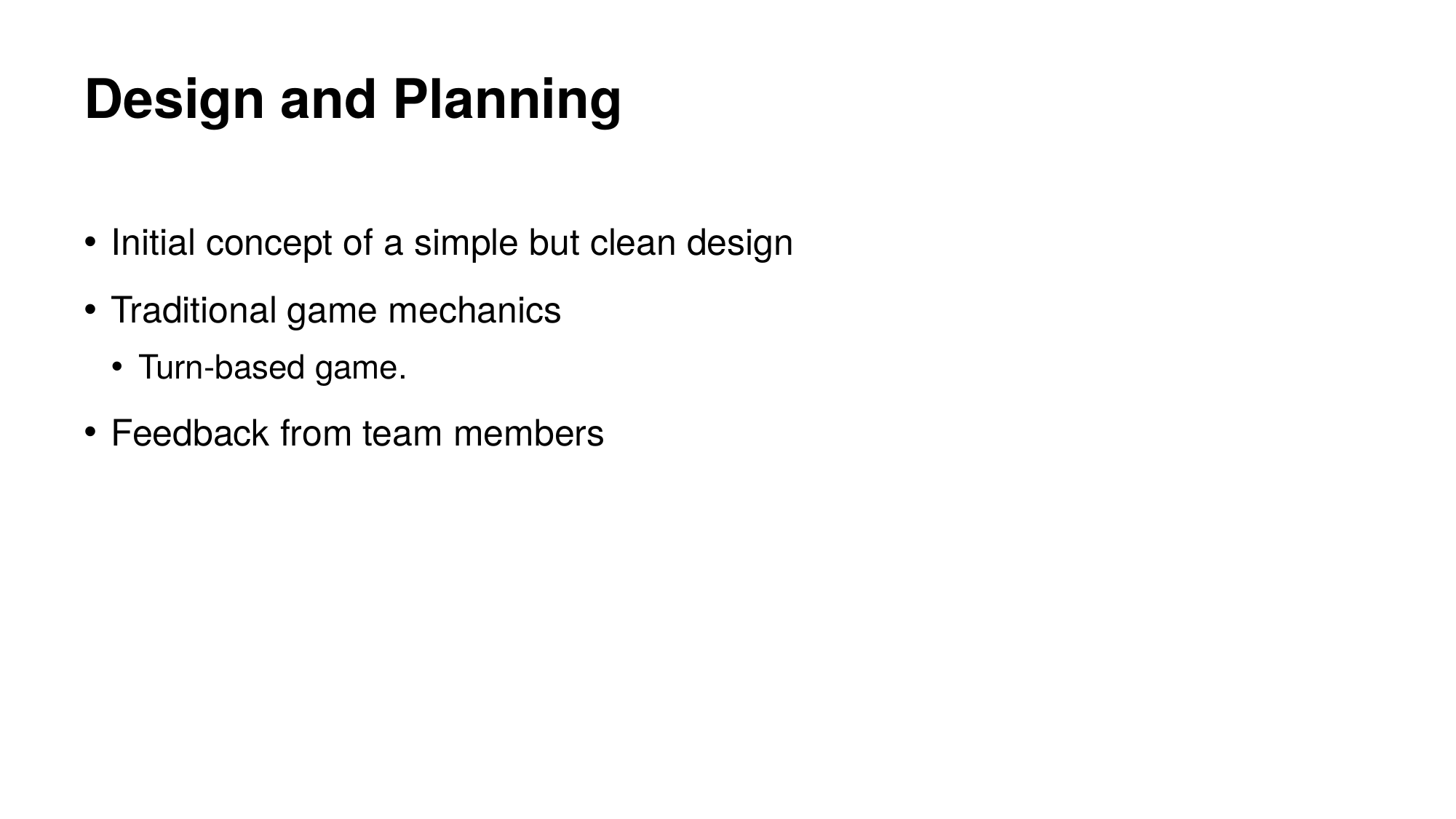

# Design and Planning
Initial concept of a simple but clean design
Traditional game mechanics
Turn-based game.
Feedback from team members